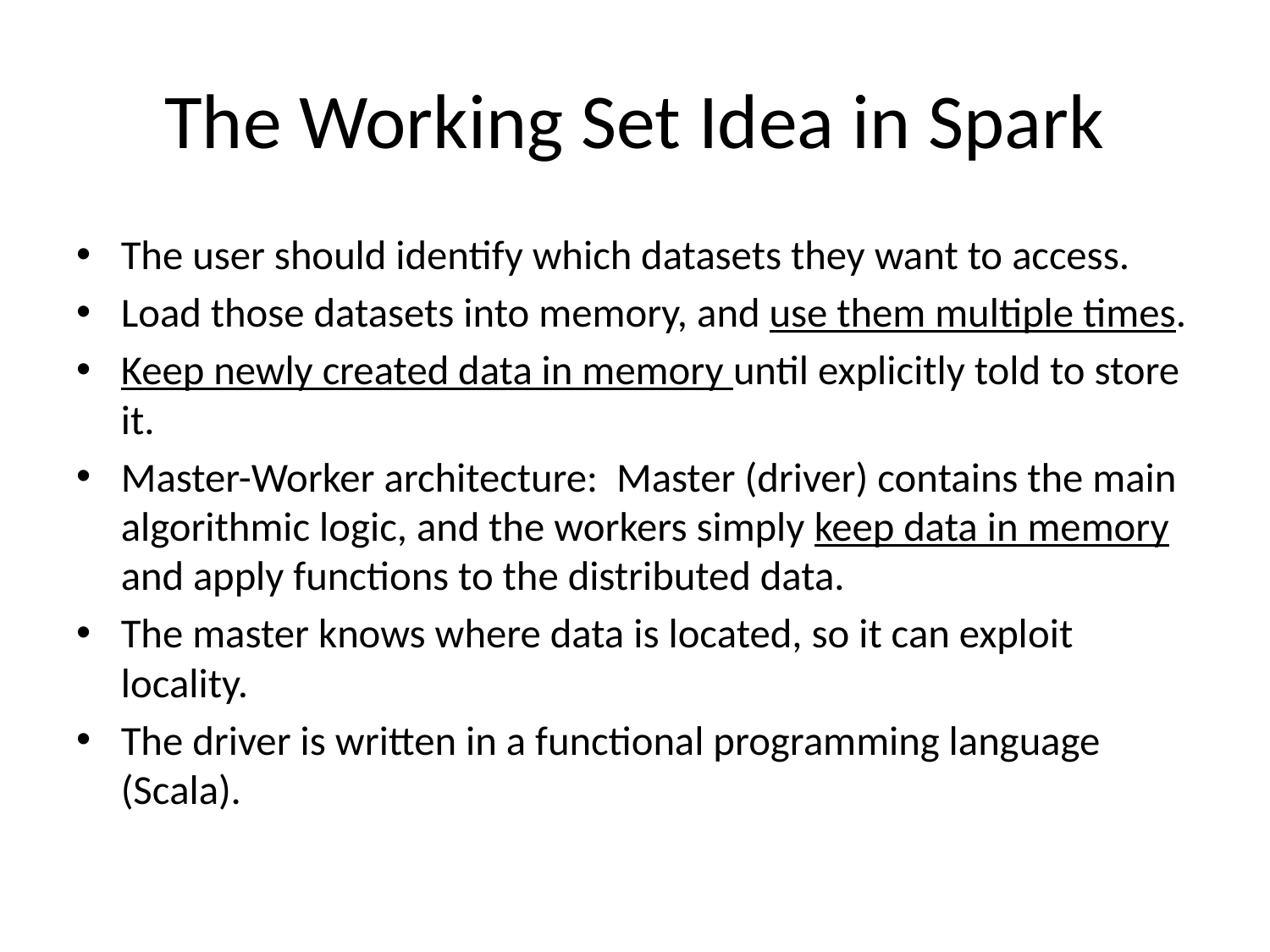

# The Working Set Idea in Spark
The user should identify which datasets they want to access.
Load those datasets into memory, and use them multiple times.
Keep newly created data in memory until explicitly told to store it.
Master-Worker architecture:  Master (driver) contains the main algorithmic logic, and the workers simply keep data in memory and apply functions to the distributed data.
The master knows where data is located, so it can exploit locality.
The driver is written in a functional programming language (Scala).